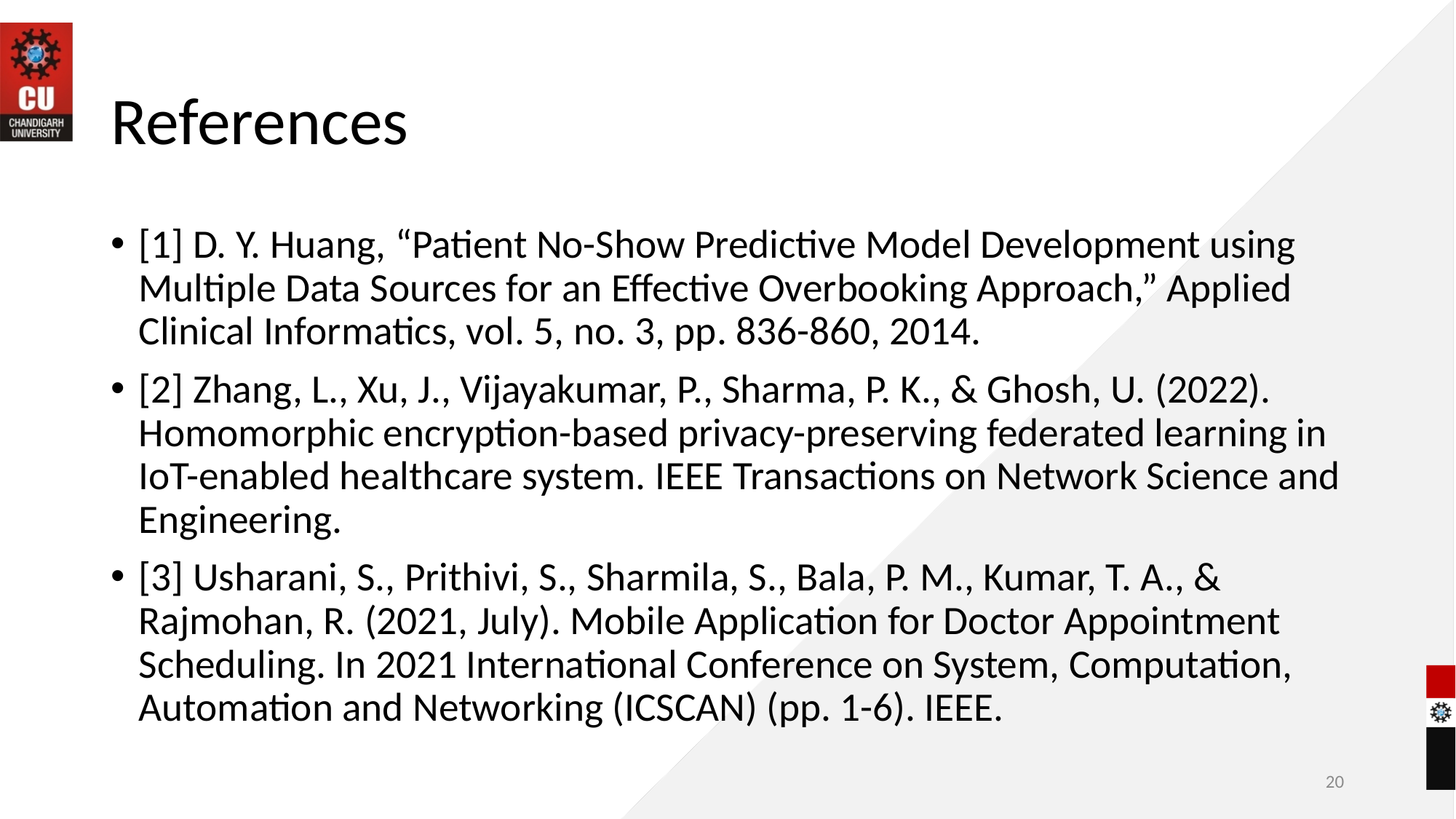

# References
[1] D. Y. Huang, “Patient No-Show Predictive Model Development using Multiple Data Sources for an Effective Overbooking Approach,” Applied Clinical Informatics, vol. 5, no. 3, pp. 836-860, 2014.
[2] Zhang, L., Xu, J., Vijayakumar, P., Sharma, P. K., & Ghosh, U. (2022). Homomorphic encryption-based privacy-preserving federated learning in IoT-enabled healthcare system. IEEE Transactions on Network Science and Engineering.
[3] Usharani, S., Prithivi, S., Sharmila, S., Bala, P. M., Kumar, T. A., & Rajmohan, R. (2021, July). Mobile Application for Doctor Appointment Scheduling. In 2021 International Conference on System, Computation, Automation and Networking (ICSCAN) (pp. 1-6). IEEE.
20